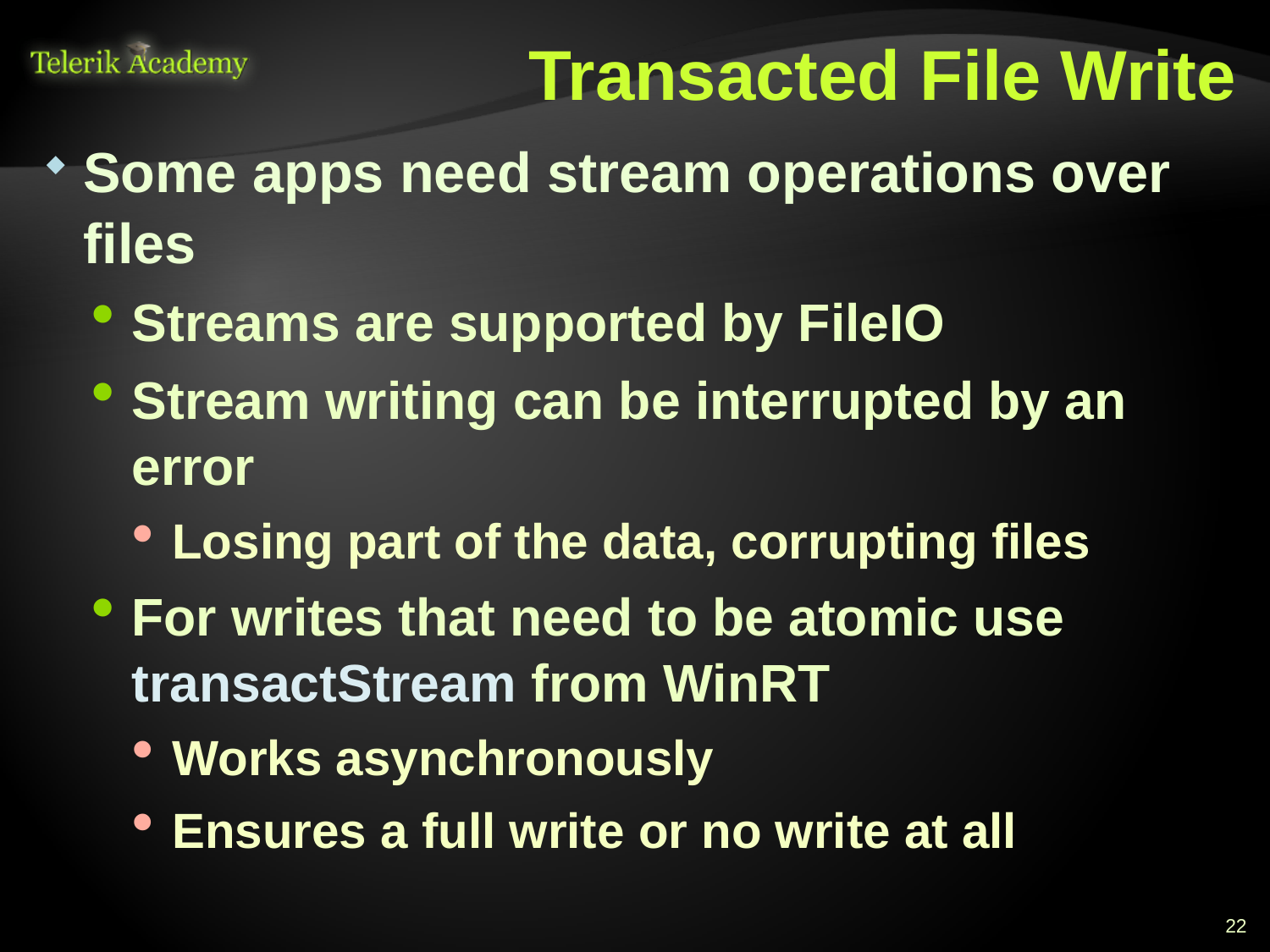

# Transacted File Write
Some apps need stream operations over files
Streams are supported by FileIO
Stream writing can be interrupted by an error
Losing part of the data, corrupting files
For writes that need to be atomic use transactStream from WinRT
Works asynchronously
Ensures a full write or no write at all

22